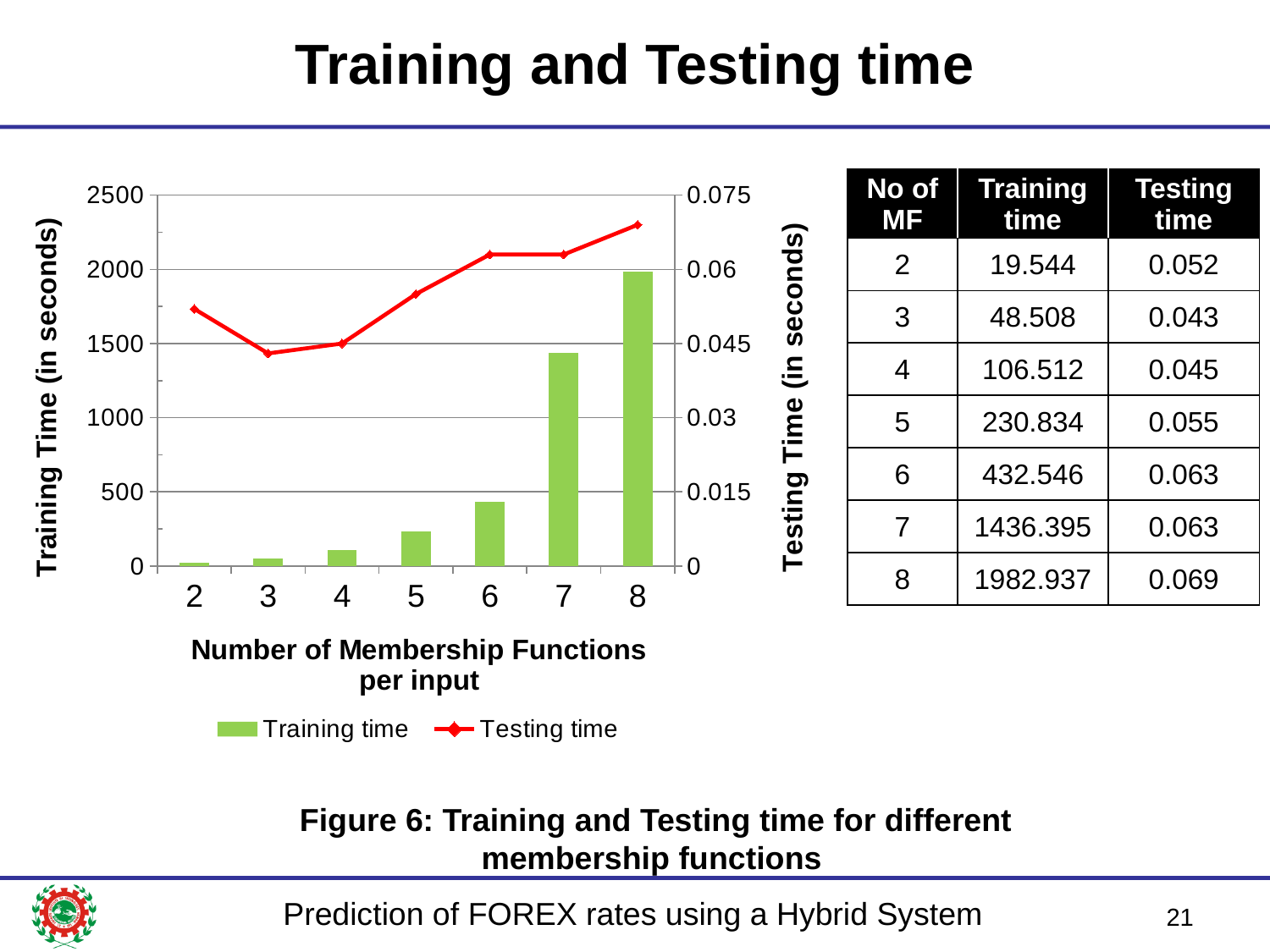

# Training and Testing time

### Chart

| Category | Training time | Testing time |
|---|---|---|
| 2 | 19.544 | 0.052 |
| 3 | 48.508 | 0.043 |
| 4 | 106.512 | 0.045 |
| 5 | 230.834 | 0.055 |
| 6 | 432.546 | 0.063 |
| 7 | 1436.395 | 0.063 |
| 8 | 1982.937 | 0.069 |
| No of MF | Training time | Testing time |
| --- | --- | --- |
| 2 | 19.544 | 0.052 |
| 3 | 48.508 | 0.043 |
| 4 | 106.512 | 0.045 |
| 5 | 230.834 | 0.055 |
| 6 | 432.546 | 0.063 |
| 7 | 1436.395 | 0.063 |
| 8 | 1982.937 | 0.069 |
Figure 6: Training and Testing time for different membership functions
21